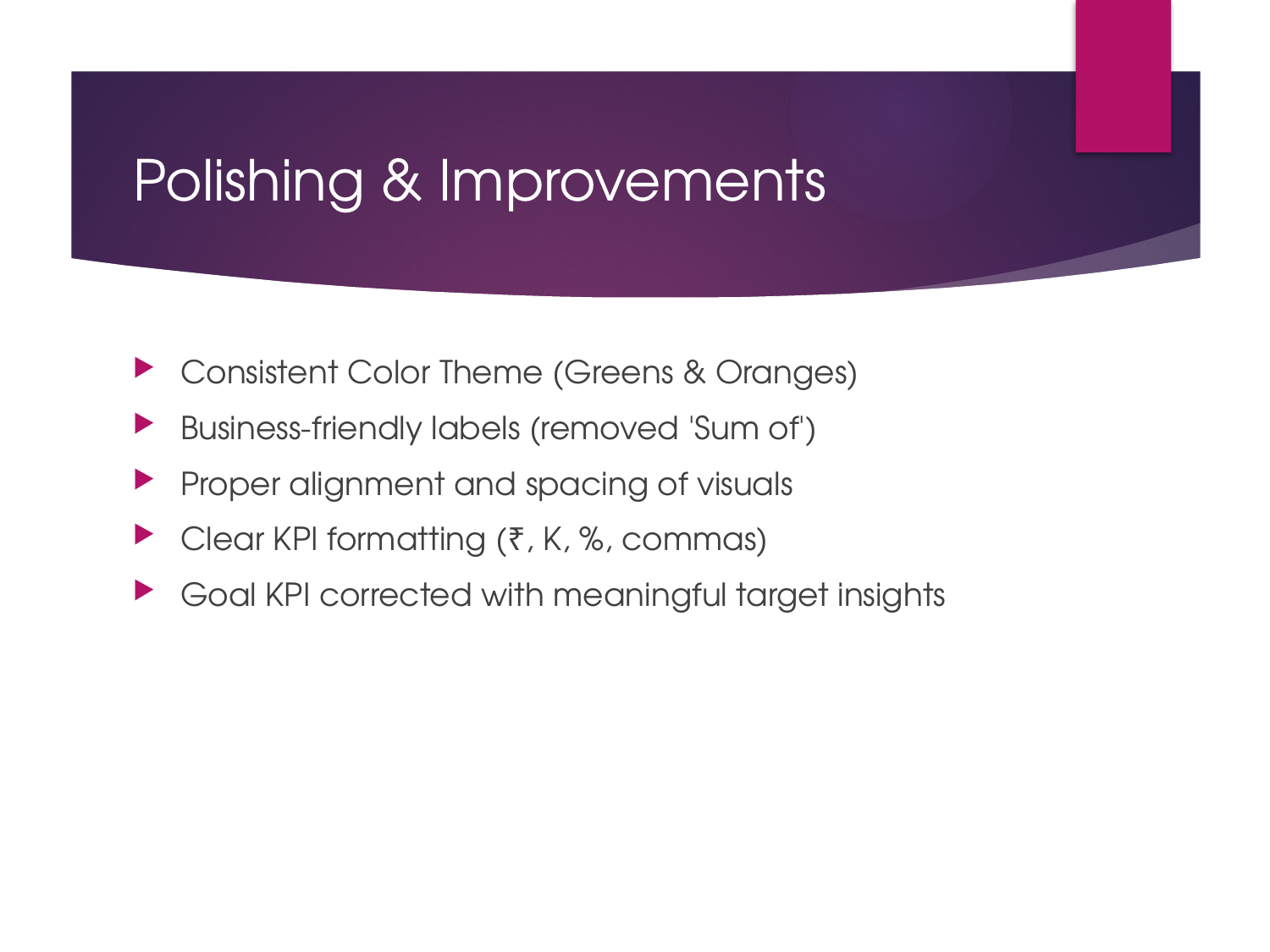

# Polishing & Improvements
Consistent Color Theme (Greens & Oranges)
Business-friendly labels (removed 'Sum of')
Proper alignment and spacing of visuals
Clear KPI formatting (₹, K, %, commas)
Goal KPI corrected with meaningful target insights